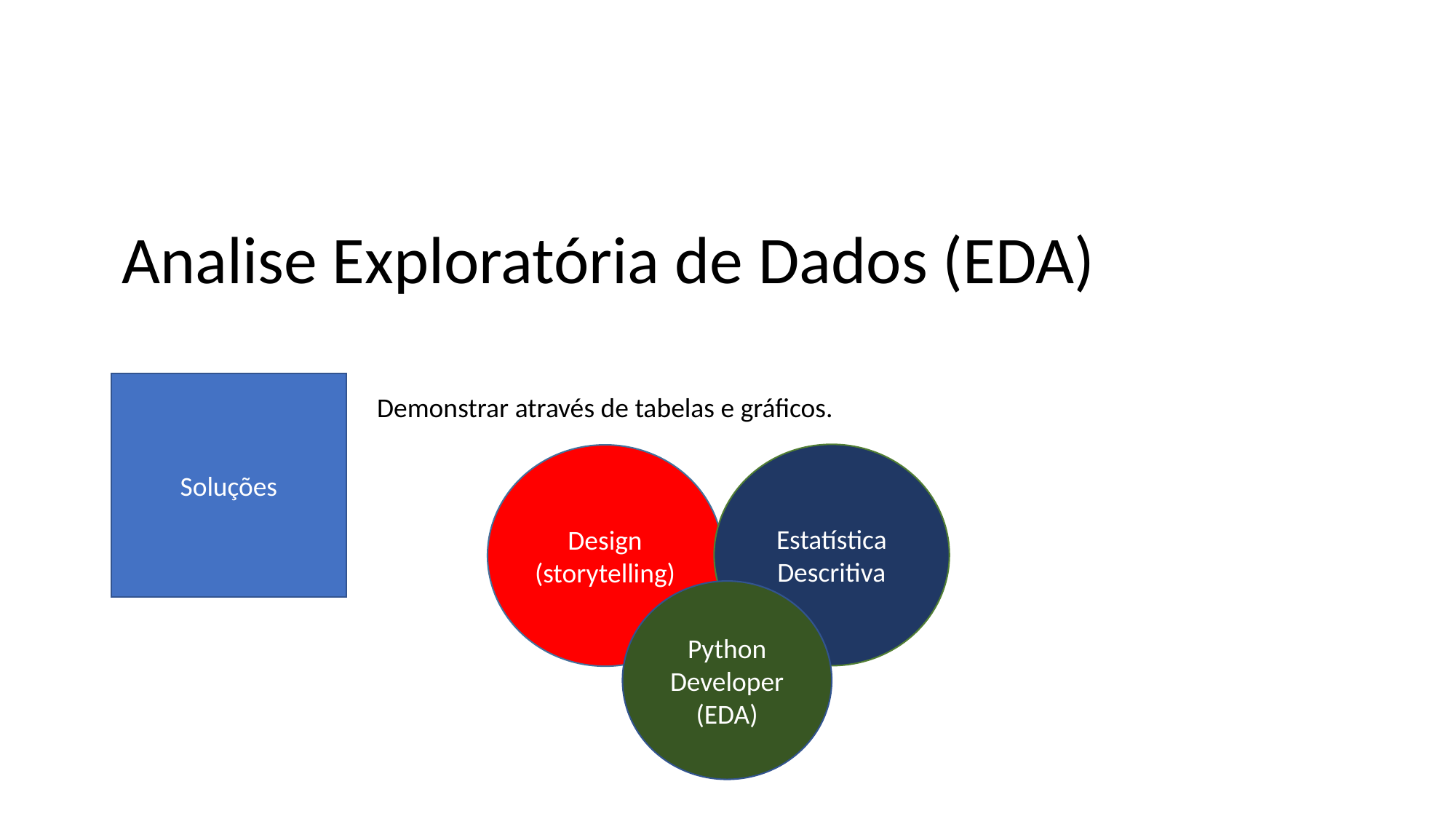

# Analise Exploratória de Dados (EDA)
Soluções
Demonstrar através de tabelas e gráficos.
Estatística Descritiva
Design (storytelling)
Python Developer (EDA)